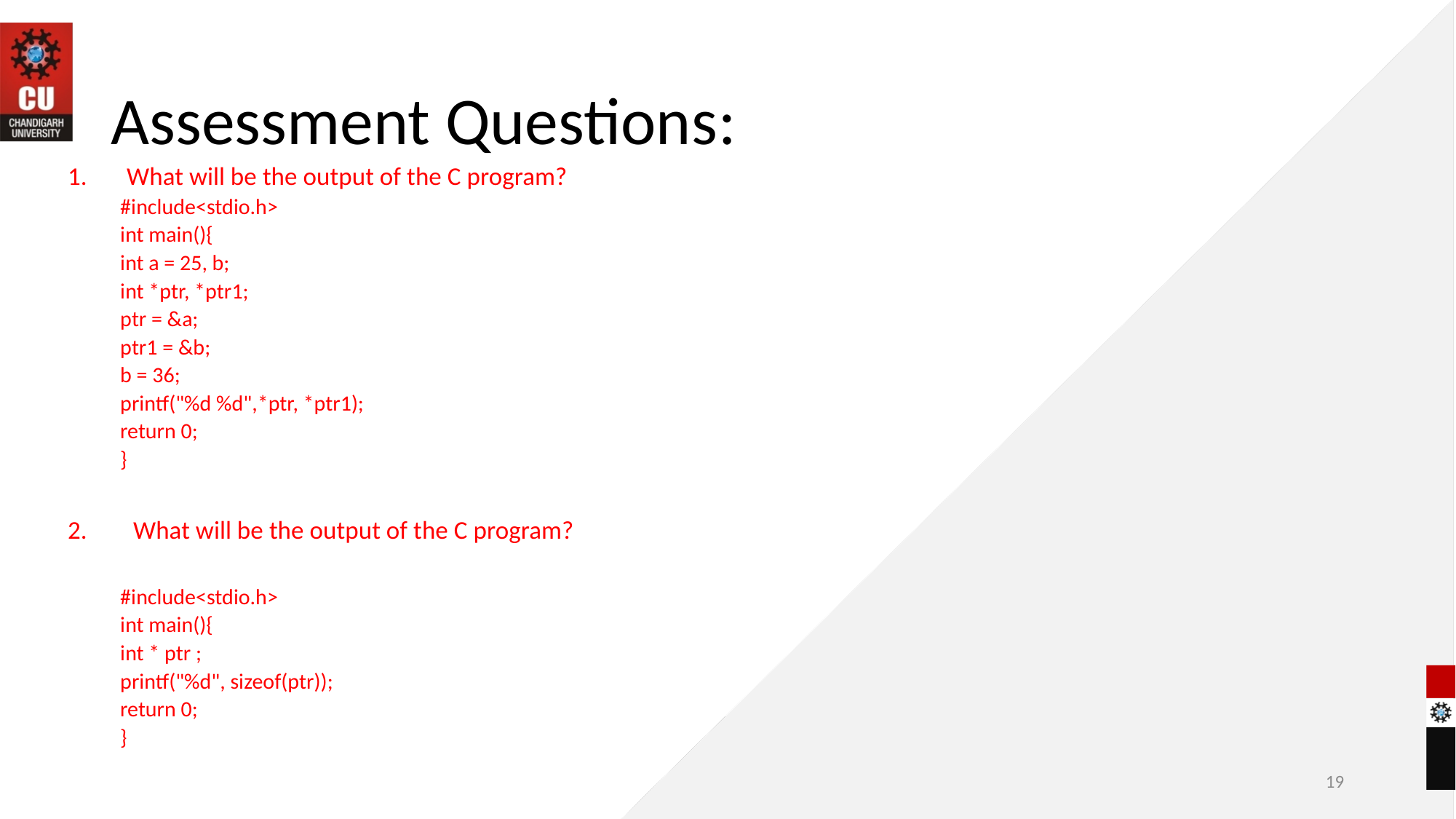

# Assessment Questions:
What will be the output of the C program?
#include<stdio.h>
int main(){
	int a = 25, b;
	int *ptr, *ptr1;
	ptr = &a;
	ptr1 = &b;
	b = 36;
	printf("%d %d",*ptr, *ptr1);
	return 0;
}

2.	What will be the output of the C program?

#include<stdio.h>
int main(){
	int * ptr ;
	printf("%d", sizeof(ptr));
	return 0;
}

19